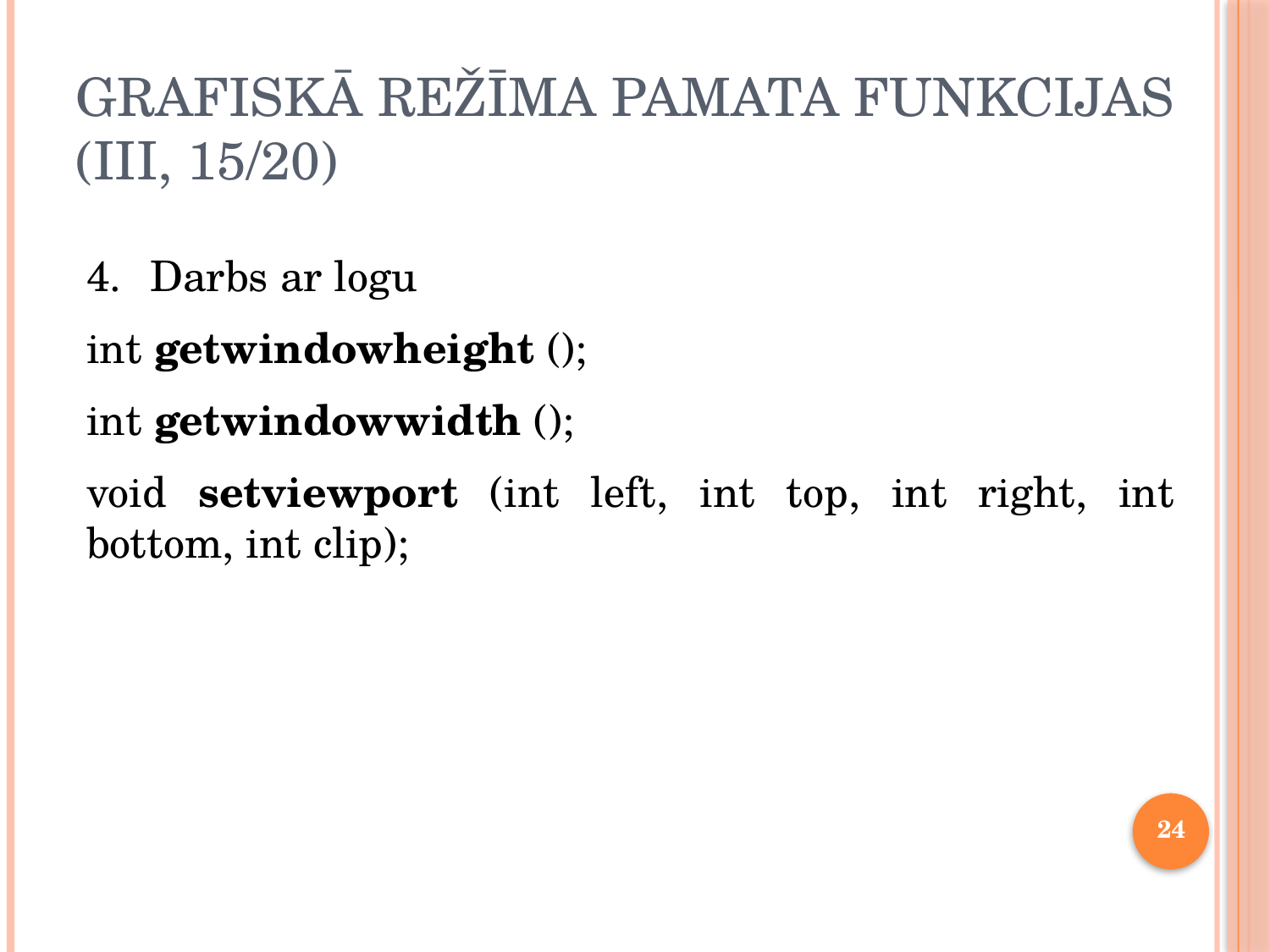

# Grafiskā režīma pamata funkcijas (III, 15/20)
Darbs ar logu
int getwindowheight ();
int getwindowwidth ();
void setviewport (int left, int top, int right, int bottom, int clip);

24